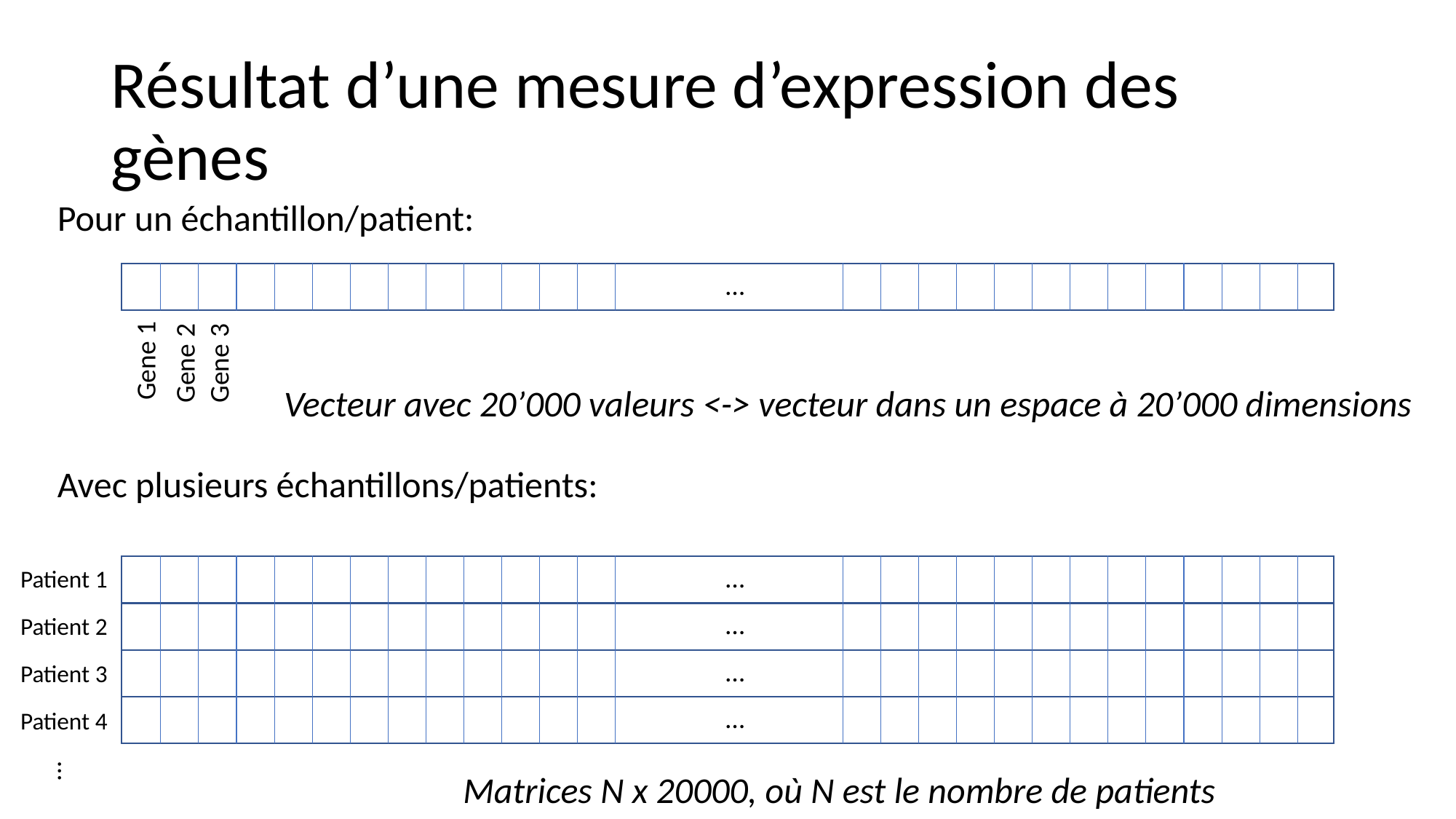

# Résultat d’une mesure d’expression des gènes
Pour un échantillon/patient:
…

Gene 1
Gene 2
Gene 3
Vecteur avec 20’000 valeurs <-> vecteur dans un espace à 20’000 dimensions
Avec plusieurs échantillons/patients:
…

Patient 1
…

Patient 2
…

Patient 3
…

Patient 4
…
Matrices N x 20000, où N est le nombre de patients